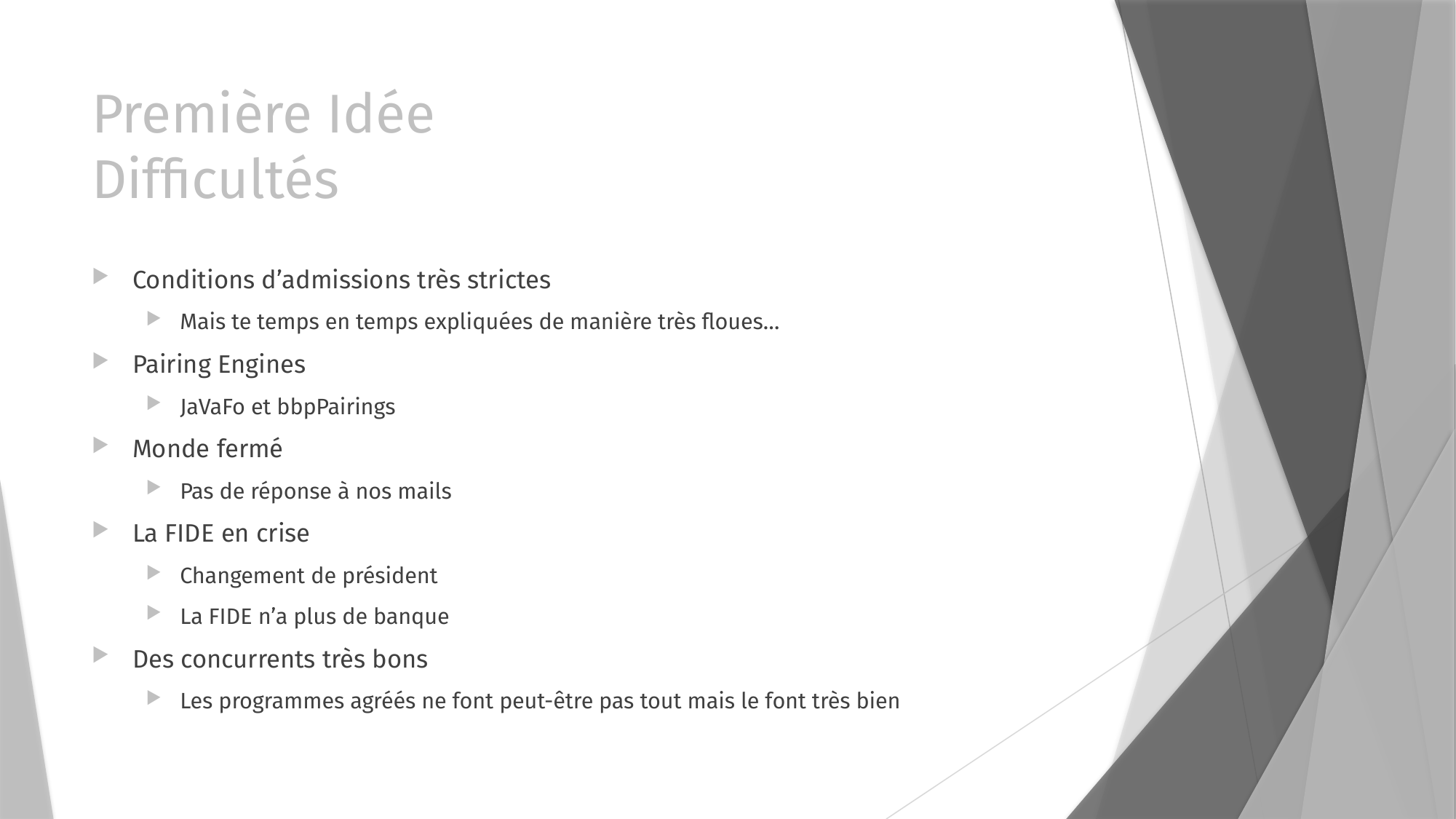

# Première Idée Difficultés
Conditions d’admissions très strictes
Mais te temps en temps expliquées de manière très floues…
Pairing Engines
JaVaFo et bbpPairings
Monde fermé
Pas de réponse à nos mails
La FIDE en crise
Changement de président
La FIDE n’a plus de banque
Des concurrents très bons
Les programmes agréés ne font peut-être pas tout mais le font très bien